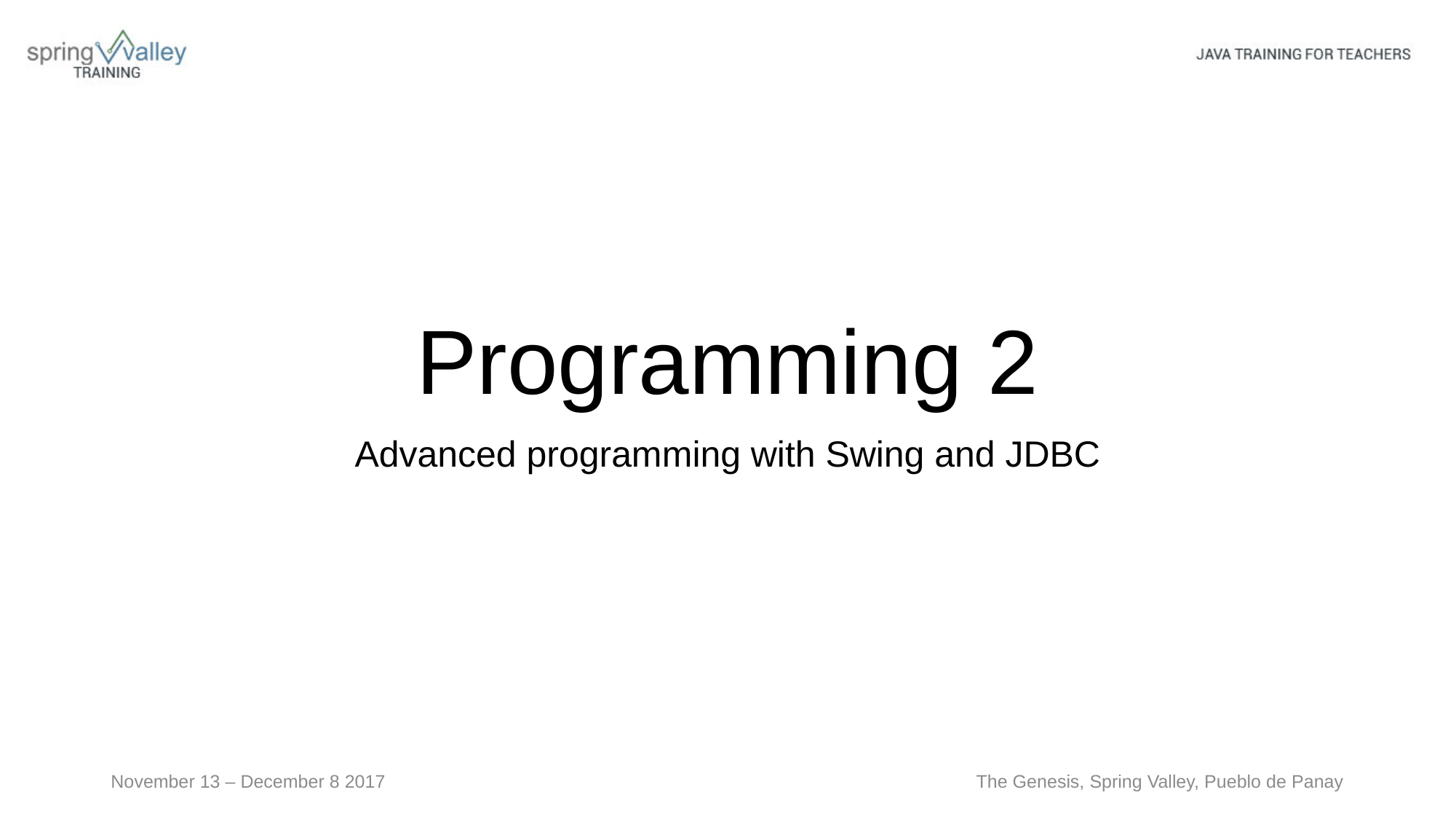

# Programming 2
Advanced programming with Swing and JDBC